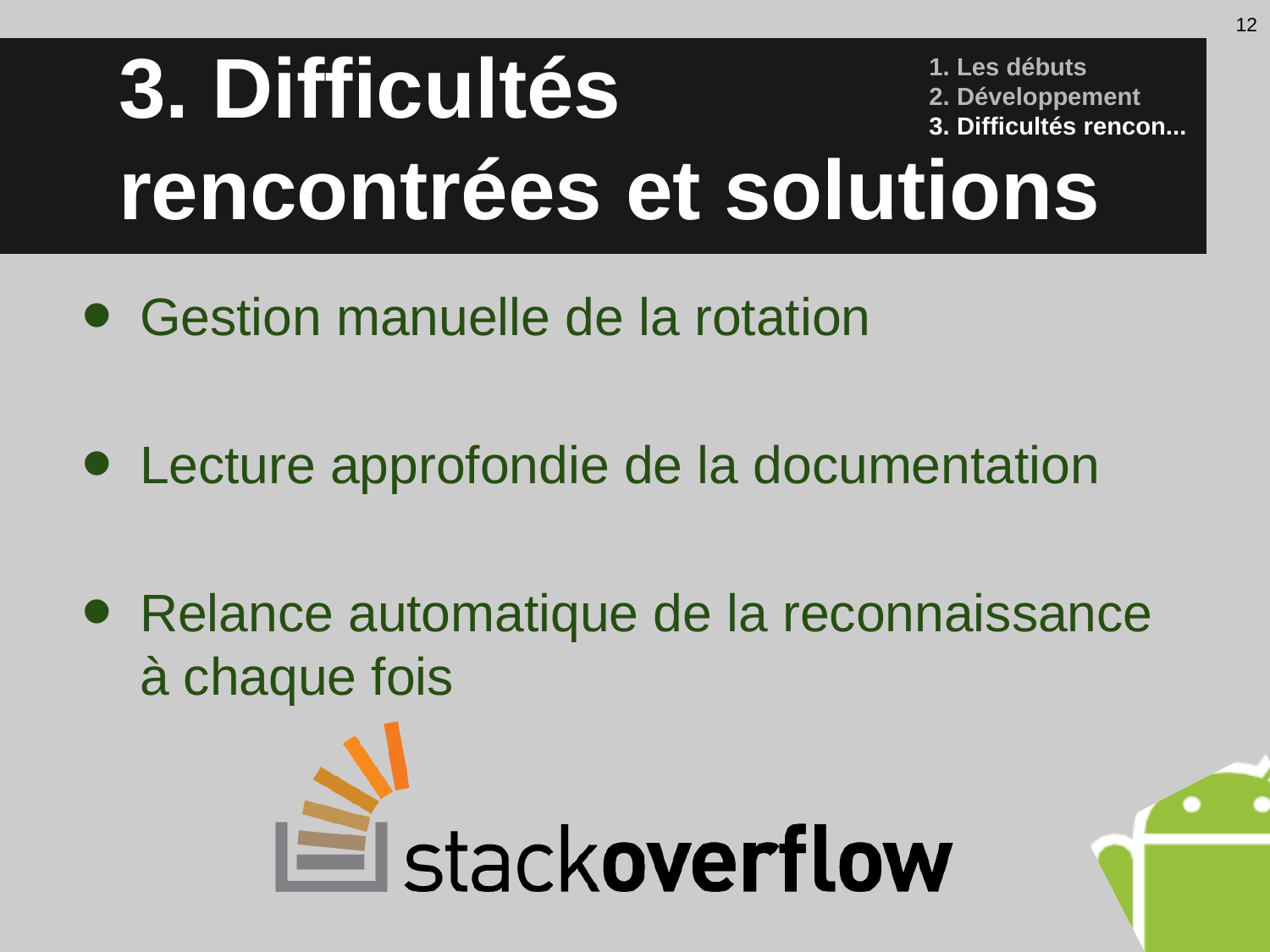

12
# 3. Difficultés
rencontrées et solutions
1. Les débuts
2. Développement
3. Difficultés rencon...
Gestion manuelle de la rotation

Lecture approfondie de la documentation

Relance automatique de la reconnaissance à chaque fois